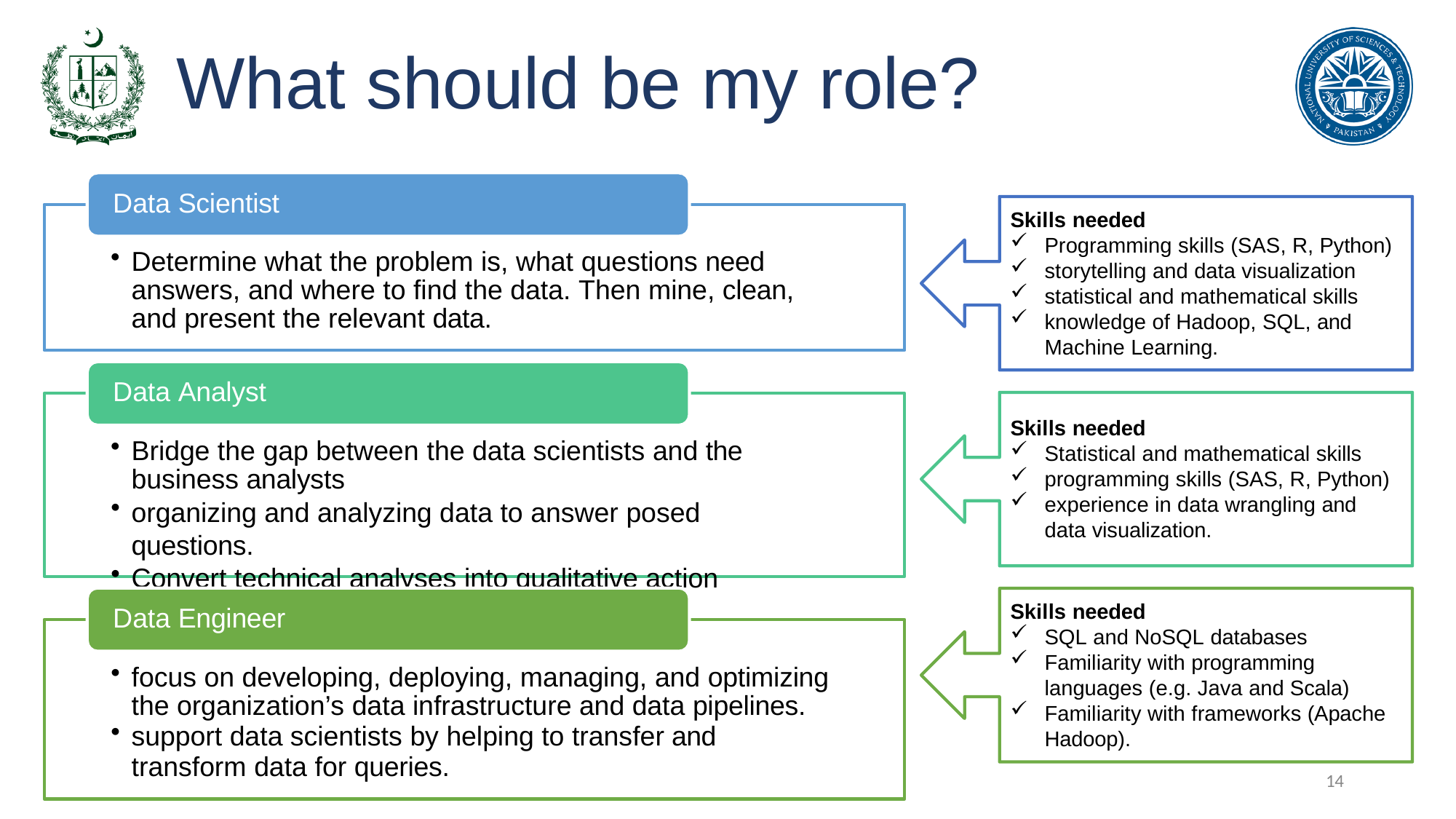

# What should be my role?

Data Scientist

Skills needed

Programming skills (SAS, R, Python)
storytelling and data visualization
statistical and mathematical skills
knowledge of Hadoop, SQL, and Machine Learning.
Determine what the problem is, what questions need answers, and where to find the data. Then mine, clean, and present the relevant data.

Data Analyst

Skills needed
Bridge the gap between the data scientists and the business analysts
organizing and analyzing data to answer posed questions.
Convert technical analyses into qualitative action items.
Statistical and mathematical skills
programming skills (SAS, R, Python)
experience in data wrangling and data visualization.

Skills needed
Data Engineer

SQL and NoSQL databases
Familiarity with programming
languages (e.g. Java and Scala)
Familiarity with frameworks (Apache Hadoop).
focus on developing, deploying, managing, and optimizing the organization’s data infrastructure and data pipelines.
support data scientists by helping to transfer and
transform data for queries.
14